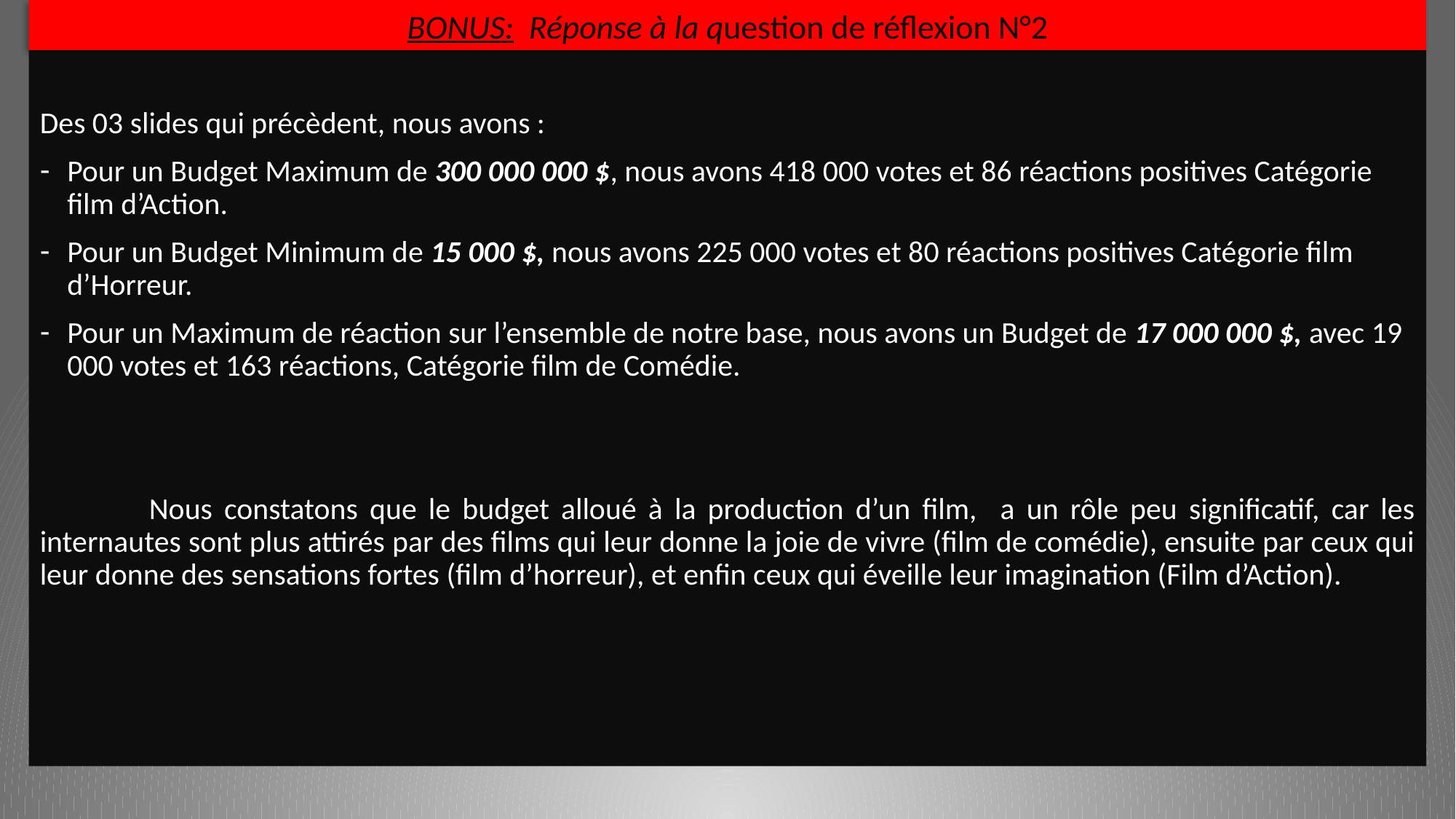

# BONUS:  Réponse à la question de réflexion N°2

Des 03 slides qui précèdent, nous avons :
Pour un Budget Maximum de 300 000 000 $, nous avons 418 000 votes et 86 réactions positives Catégorie film d’Action.
Pour un Budget Minimum de 15 000 $, nous avons 225 000 votes et 80 réactions positives Catégorie film d’Horreur.
Pour un Maximum de réaction sur l’ensemble de notre base, nous avons un Budget de 17 000 000 $, avec 19 000 votes et 163 réactions, Catégorie film de Comédie.

	Nous constatons que le budget alloué à la production d’un film,  a un rôle peu significatif, car les internautes sont plus attirés par des films qui leur donne la joie de vivre (film de comédie), ensuite par ceux qui leur donne des sensations fortes (film d’horreur), et enfin ceux qui éveille leur imagination (Film d’Action).